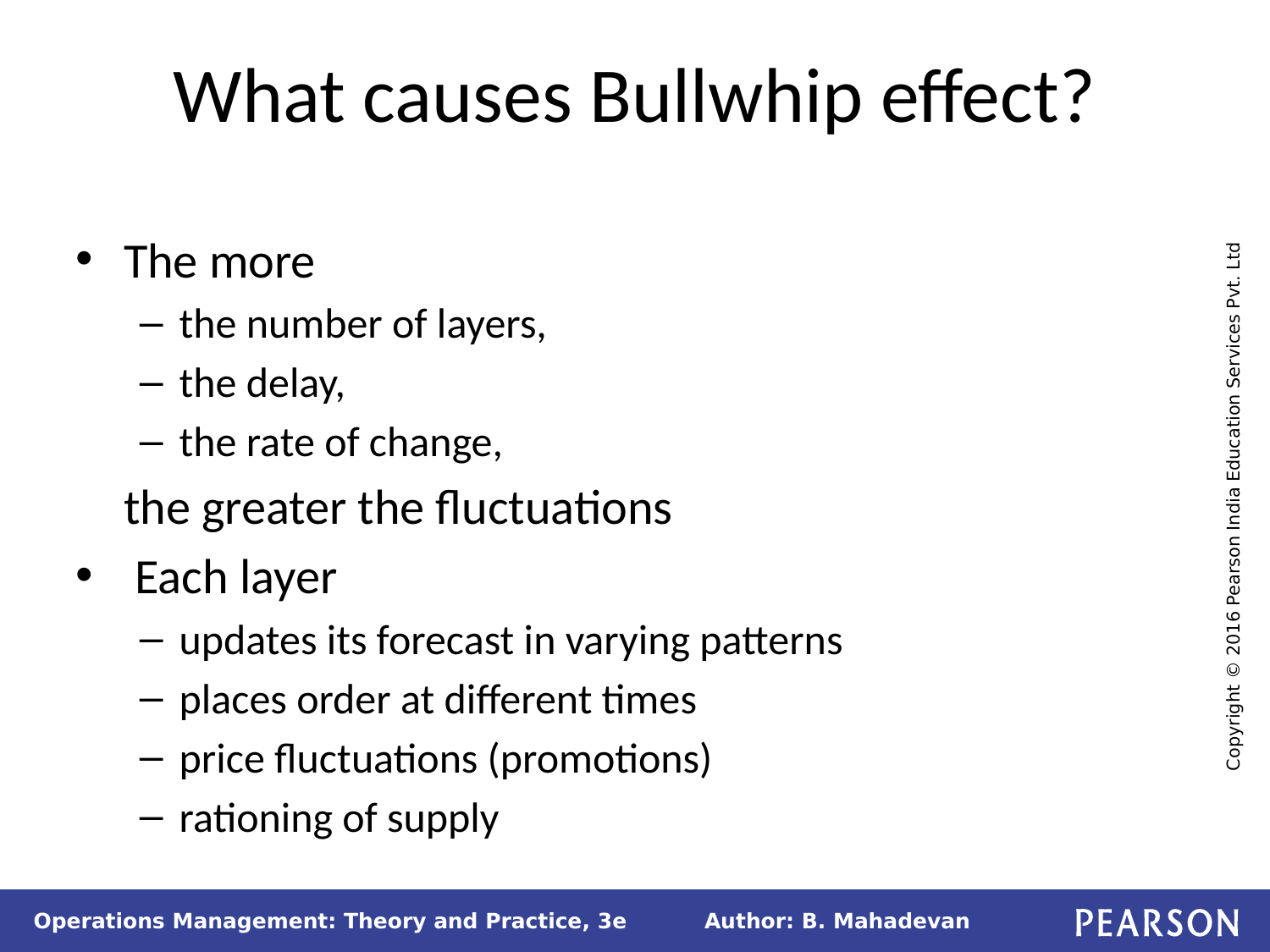

# What causes Bullwhip effect?
The more
the number of layers,
the delay,
the rate of change,
	the greater the fluctuations
 Each layer
updates its forecast in varying patterns
places order at different times
price fluctuations (promotions)
rationing of supply